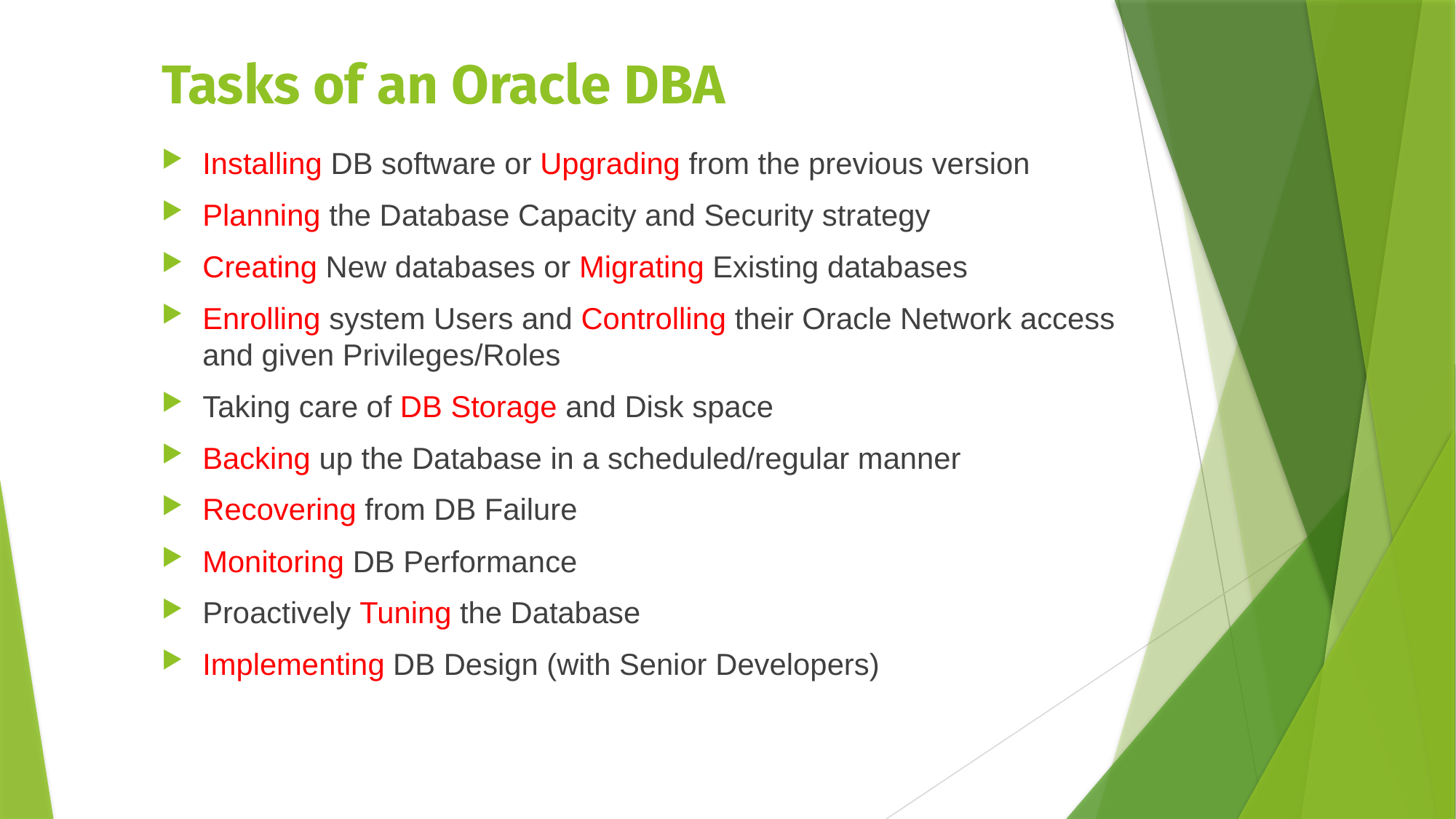

# Tasks of an Oracle DBA
Installing DB software or Upgrading from the previous version
Planning the Database Capacity and Security strategy
Creating New databases or Migrating Existing databases
Enrolling system Users and Controlling their Oracle Network access and given Privileges/Roles
Taking care of DB Storage and Disk space
Backing up the Database in a scheduled/regular manner
Recovering from DB Failure
Monitoring DB Performance
Proactively Tuning the Database
Implementing DB Design (with Senior Developers)